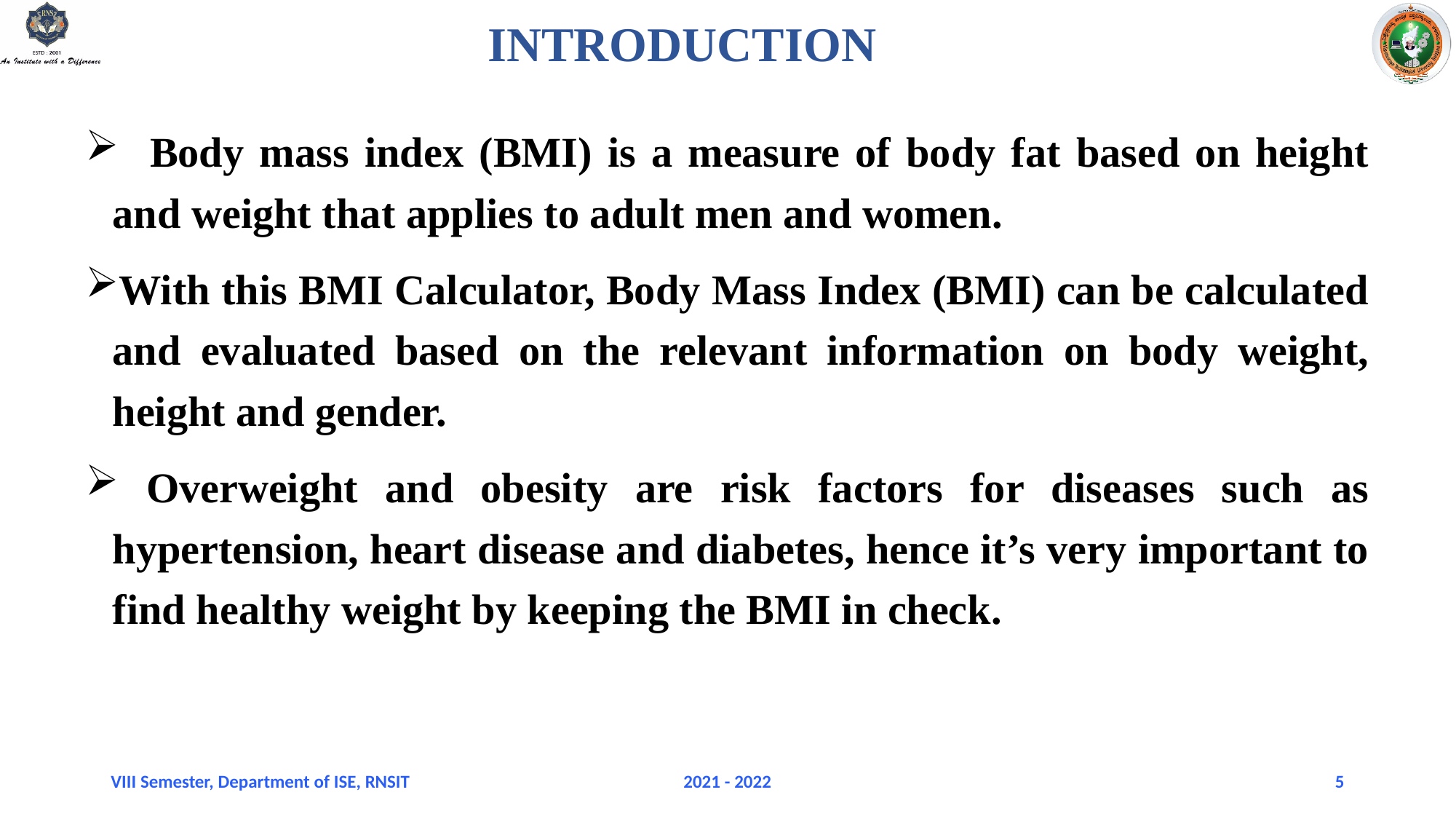

# INTRODUCTION
  Body mass index (BMI) is a measure of body fat based on height and weight that applies to adult men and women.
With this BMI Calculator, Body Mass Index (BMI) can be calculated and evaluated based on the relevant information on body weight, height and gender.
 Overweight and obesity are risk factors for diseases such as hypertension, heart disease and diabetes, hence it’s very important to find healthy weight by keeping the BMI in check.
VIII Semester, Department of ISE, RNSIT
2021 - 2022
5